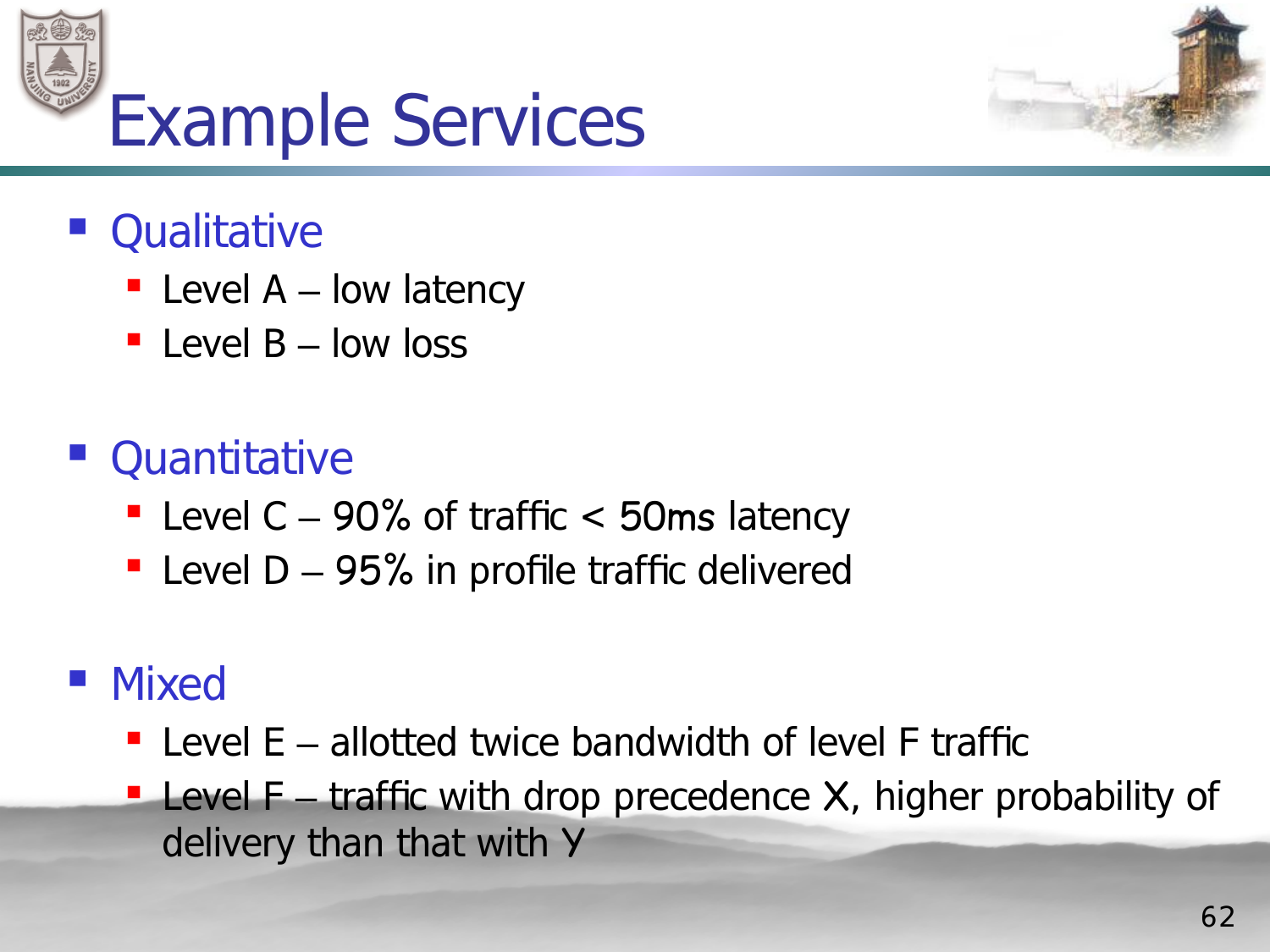

# Example Services
Qualitative
Level A – low latency
Level B – low loss

Quantitative
Level C – 90% of traffic < 50ms latency
Level D – 95% in profile traffic delivered

Mixed
Level E – allotted twice bandwidth of level F traffic
Level F – traffic with drop precedence X, higher probability of delivery than that with Y
62